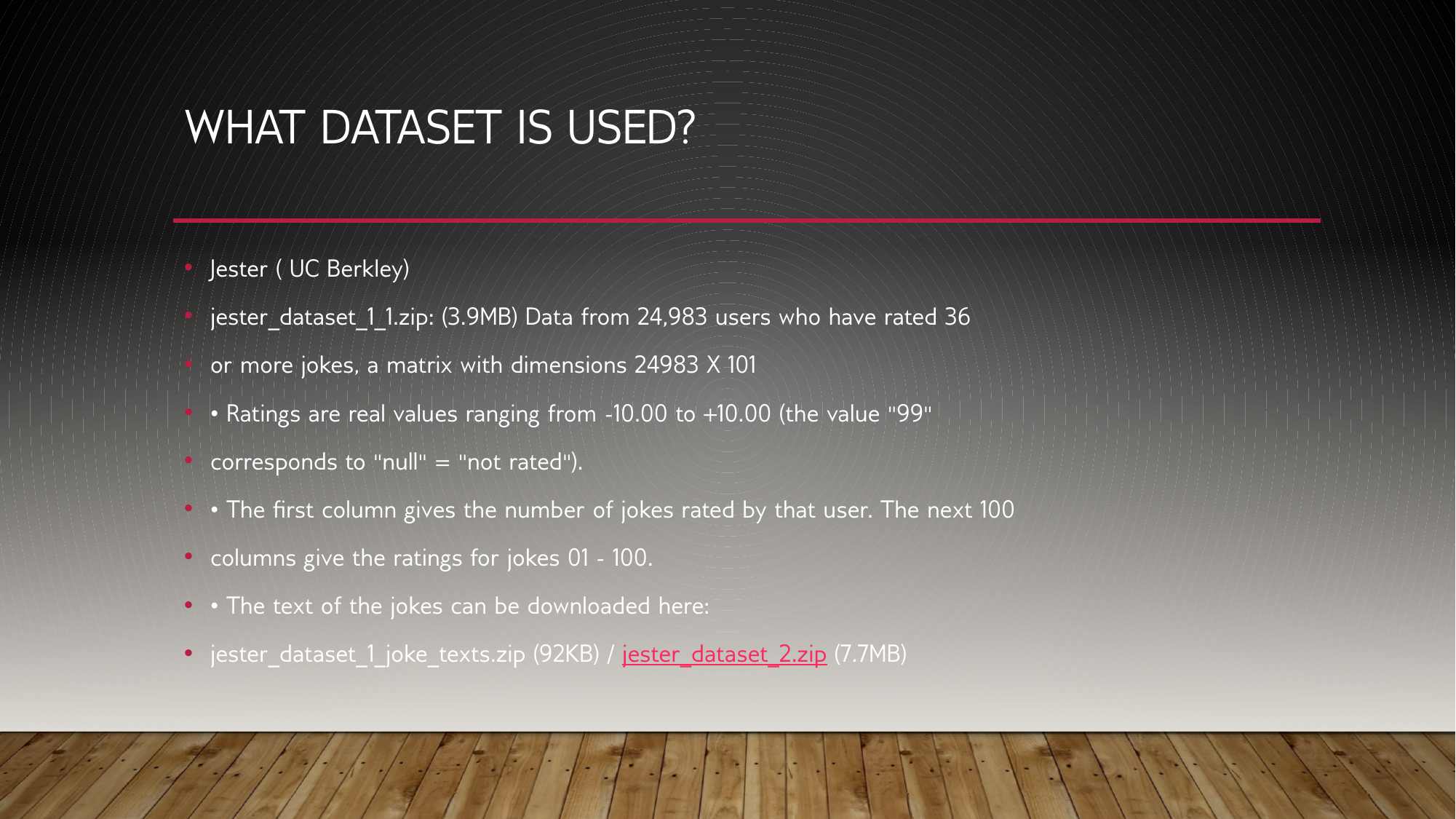

# What Dataset is used?
Jester ( UC Berkley)
jester_dataset_1_1.zip: (3.9MB) Data from 24,983 users who have rated 36
or more jokes, a matrix with dimensions 24983 X 101
• Ratings are real values ranging from -10.00 to +10.00 (the value "99"
corresponds to "null" = "not rated").
• The first column gives the number of jokes rated by that user. The next 100
columns give the ratings for jokes 01 - 100.
• The text of the jokes can be downloaded here:
jester_dataset_1_joke_texts.zip (92KB) / jester_dataset_2.zip (7.7MB)